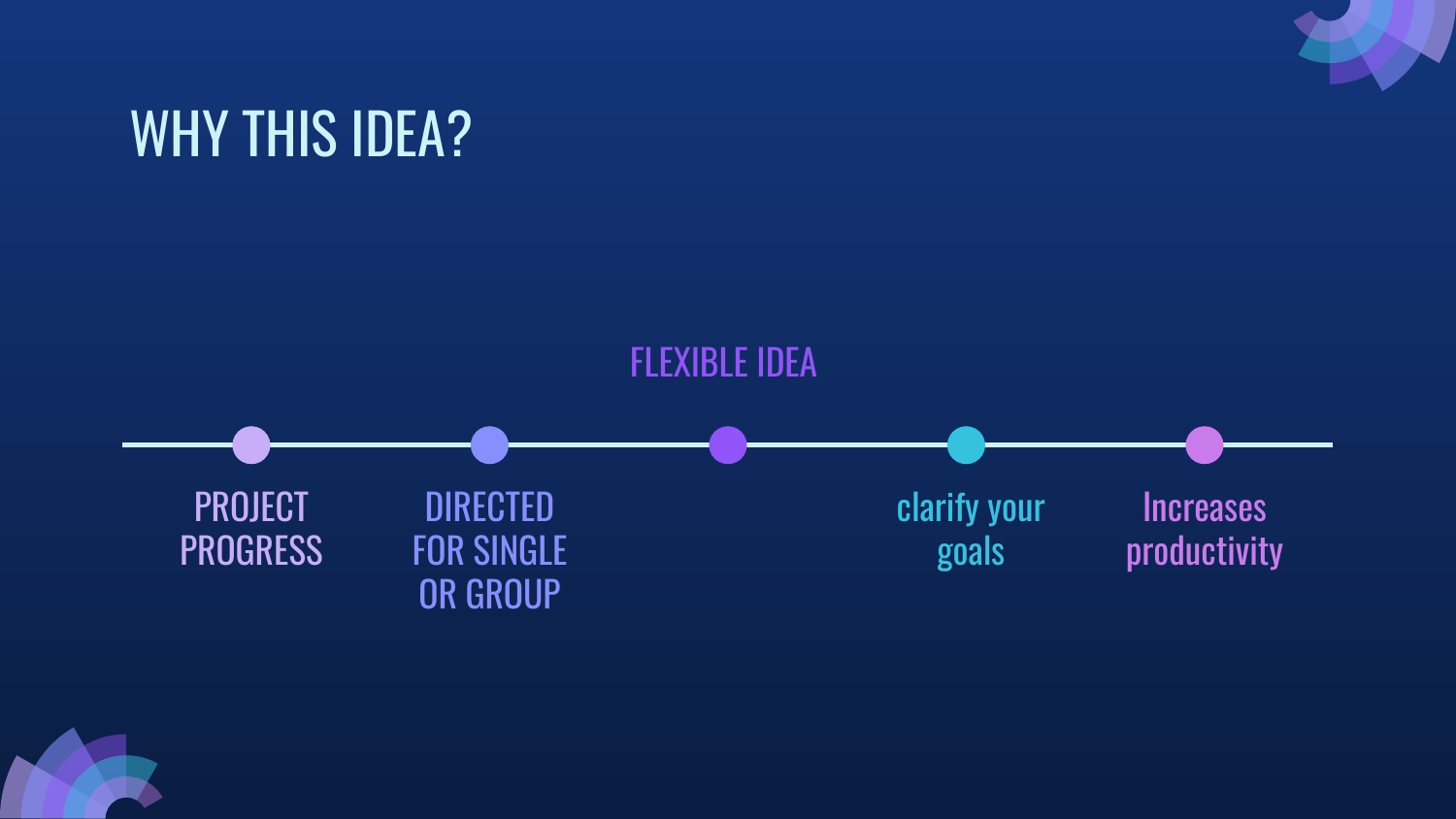

# WHY THIS IDEA?
FLEXIBLE IDEA

PROJECT PROGRESS
DIRECTED FOR SINGLE OR GROUP
clarify your goals
Increases productivity